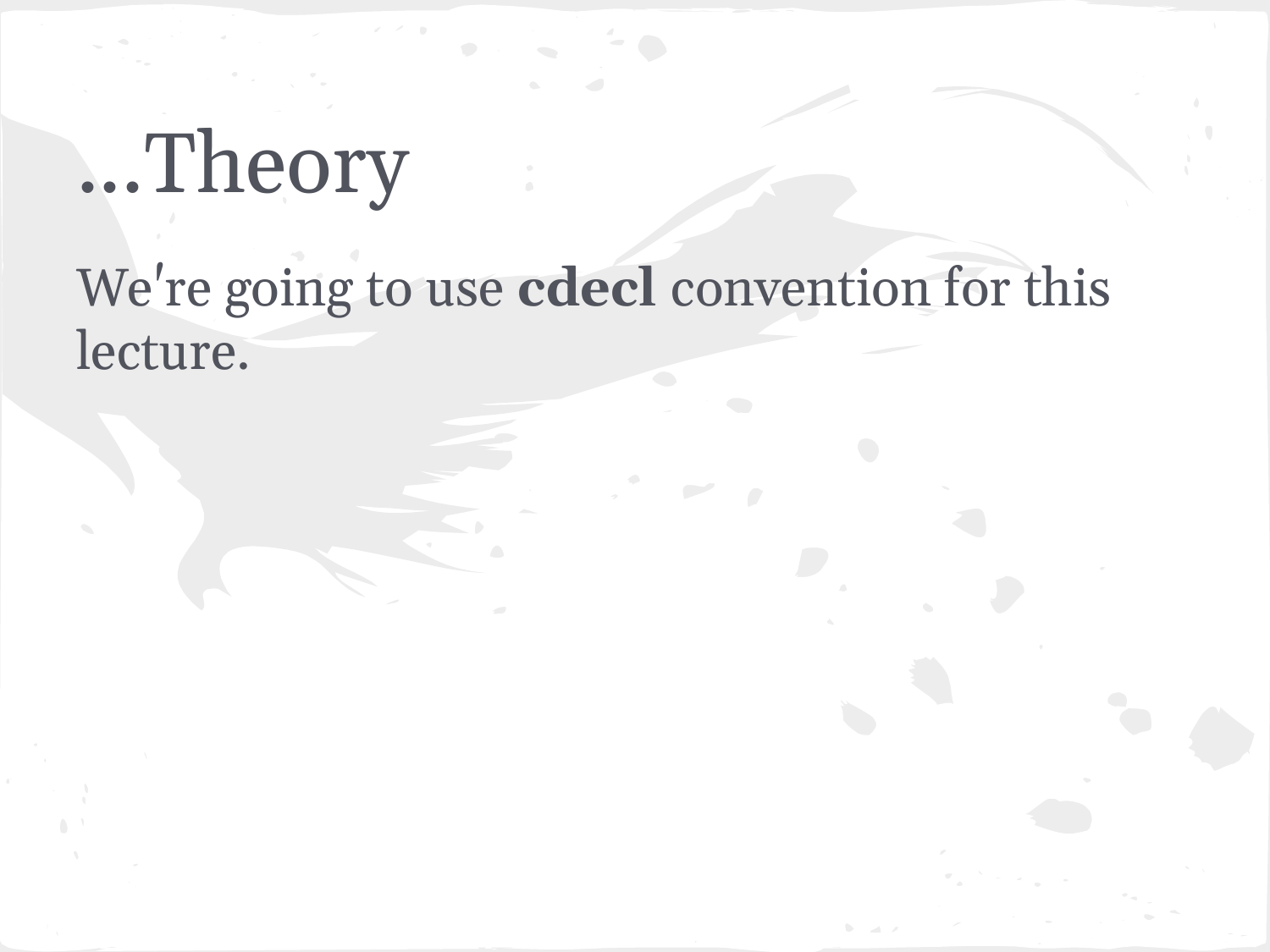

# ...Theory
We're going to use cdecl convention for this lecture.